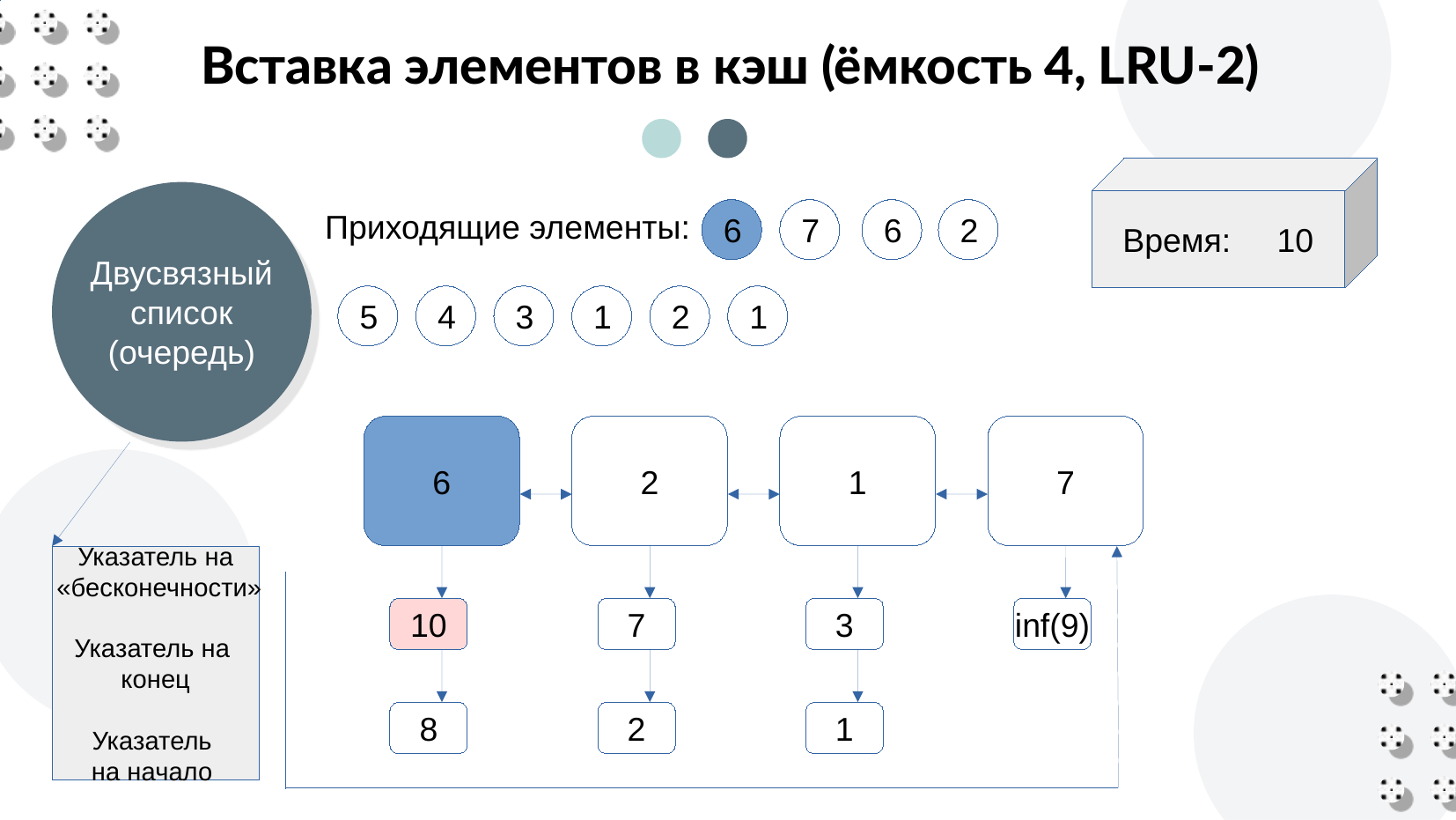

Вставка элементов в кэш (ёмкость 4, LRU-2)

Время:     10
Двусвязный
список
(очередь)
Приходящие элементы:
6
7
6
2
5
4
3
1
2
1
2
7
6
1

Указатель на
 «бесконечности»

Указатель на
конец

Указатель
на начало

10
7
3
inf(9)

8
2
1